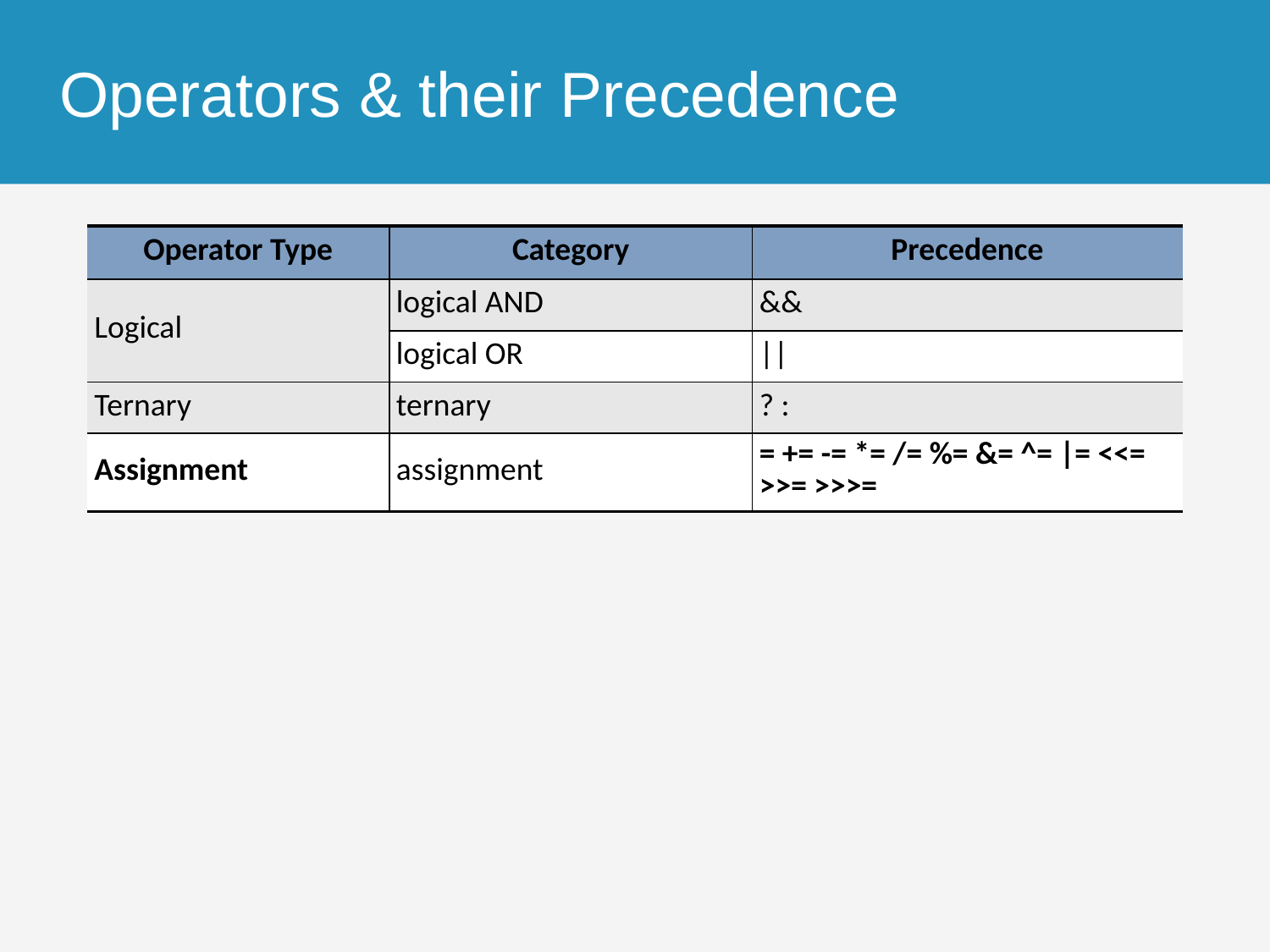

# Operators & their Precedence
| Operator Type | Category | Precedence |
| --- | --- | --- |
| Logical | logical AND | && |
|  | logical OR | || |
| Ternary | ternary | ? : |
| Assignment | assignment | = += -= \*= /= %= &= ^= |= <<= >>= >>>= |